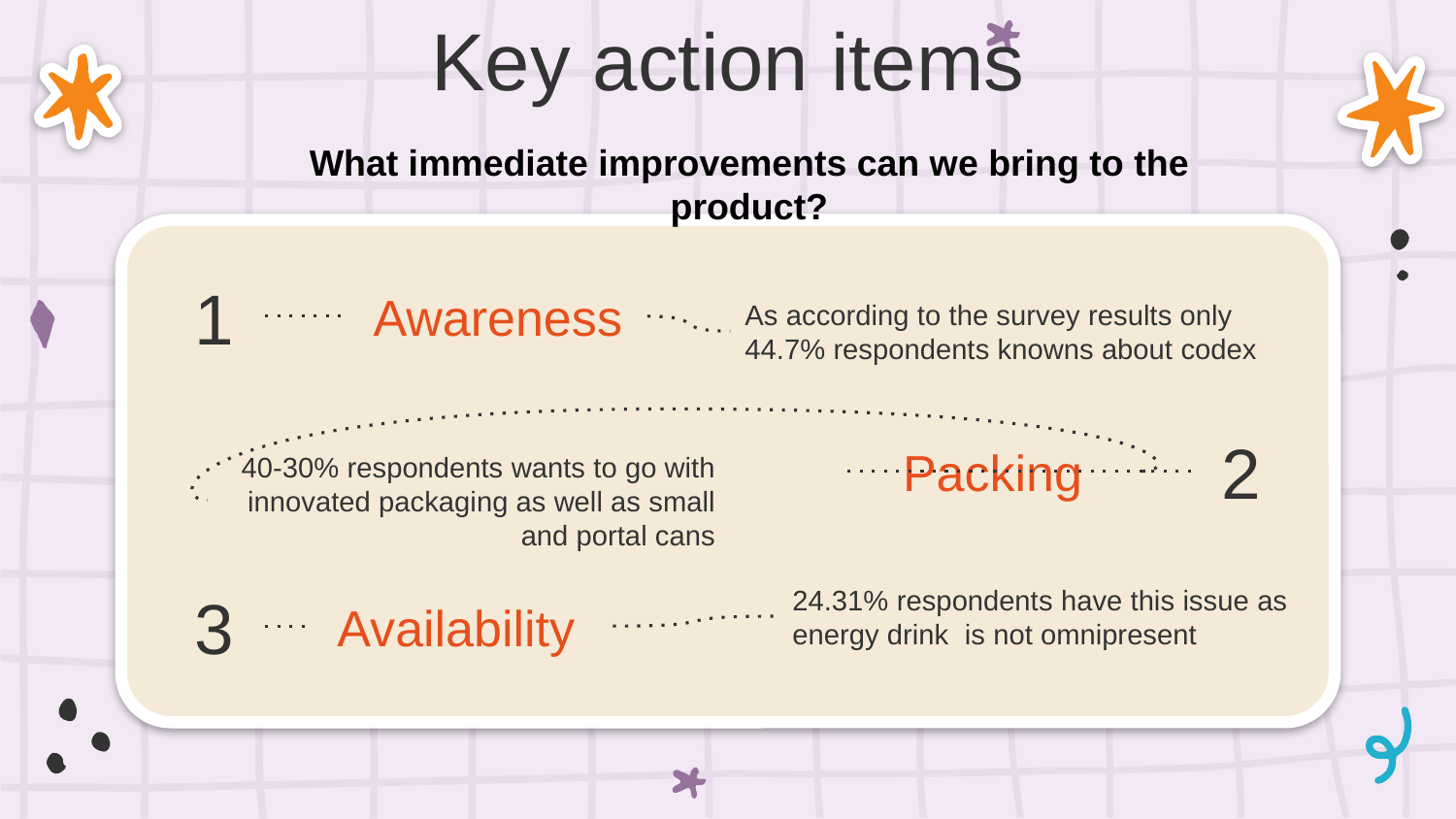

# Key action items
What immediate improvements can we bring to the product?

1
Awareness
As according to the survey results only 44.7% respondents knowns about codex
40-30% respondents wants to go with innovated packaging as well as small and portal cans
Packing
2
24.31% respondents have this issue as energy drink  is not omnipresent
3
Availability